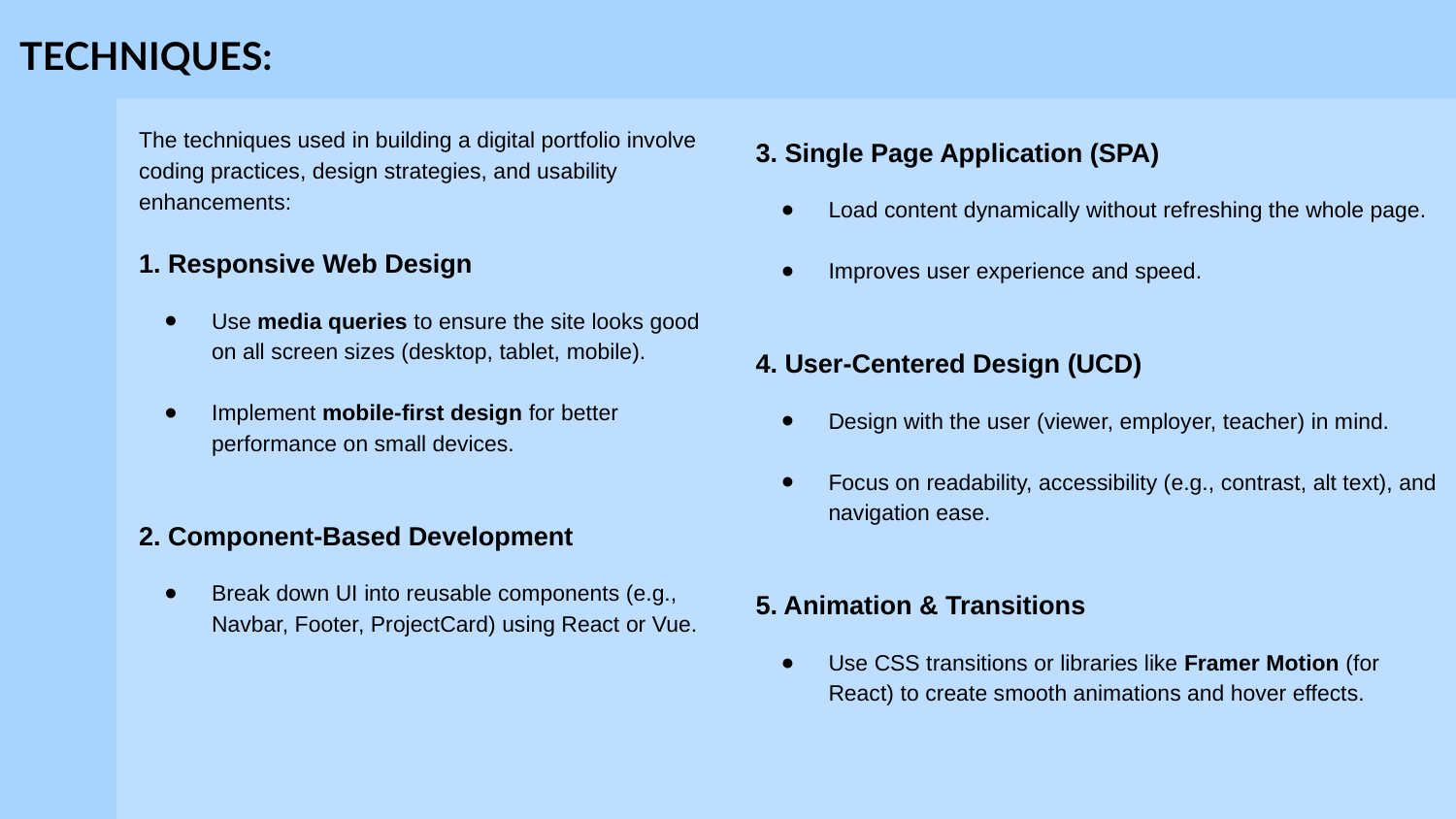

TECHNIQUES:
The techniques used in building a digital portfolio involve coding practices, design strategies, and usability enhancements:
1. Responsive Web Design
Use media queries to ensure the site looks good on all screen sizes (desktop, tablet, mobile).
Implement mobile-first design for better performance on small devices.
2. Component-Based Development
Break down UI into reusable components (e.g., Navbar, Footer, ProjectCard) using React or Vue.

3. Single Page Application (SPA)
Load content dynamically without refreshing the whole page.
Improves user experience and speed.
4. User-Centered Design (UCD)
Design with the user (viewer, employer, teacher) in mind.
Focus on readability, accessibility (e.g., contrast, alt text), and navigation ease.
5. Animation & Transitions
Use CSS transitions or libraries like Framer Motion (for React) to create smooth animations and hover effects.